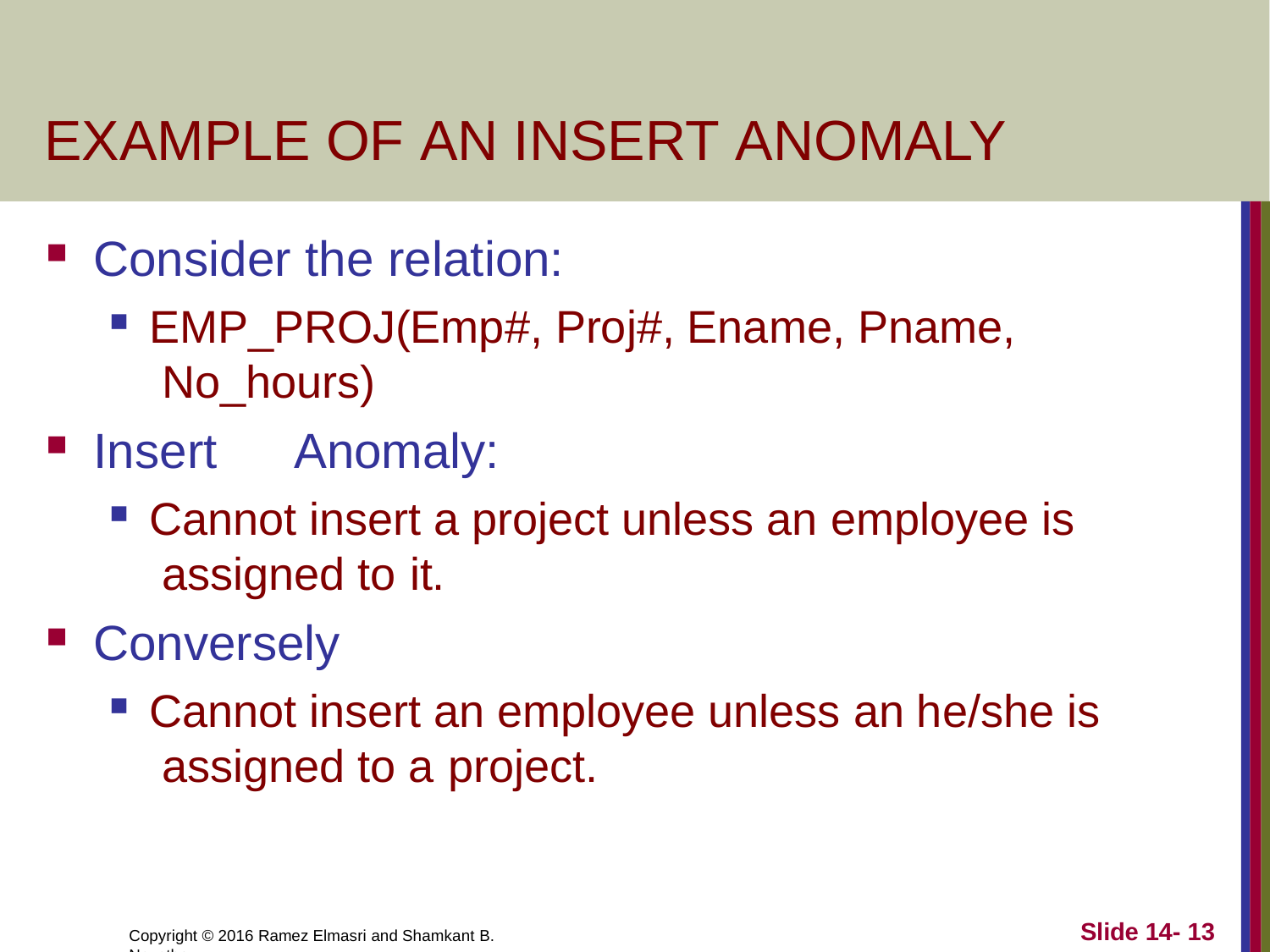

# EXAMPLE OF AN INSERT ANOMALY
Consider the relation:
EMP_PROJ(Emp#, Proj#, Ename, Pname,  No_hours)
Insert	Anomaly:
Cannot insert a project unless an employee is  assigned to it.
Conversely
Cannot insert an employee unless an he/she is  assigned to a project.
Slide 14- 13
Copyright © 2016 Ramez Elmasri and Shamkant B. Navathe